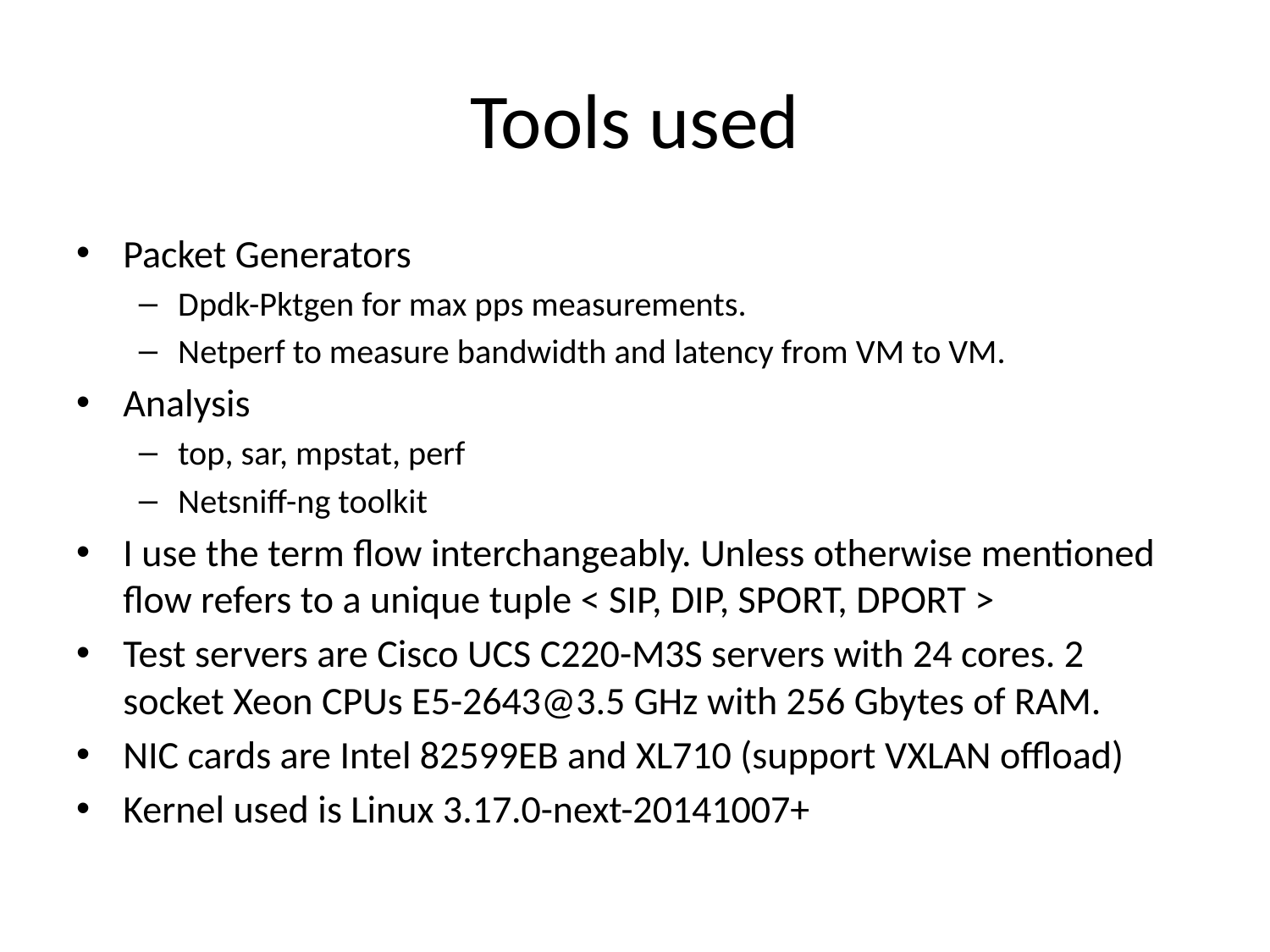

# Tools used
Packet Generators
Dpdk-Pktgen for max pps measurements.
Netperf to measure bandwidth and latency from VM to VM.
Analysis
top, sar, mpstat, perf
Netsniff-ng toolkit
I use the term flow interchangeably. Unless otherwise mentioned flow refers to a unique tuple < SIP, DIP, SPORT, DPORT >
Test servers are Cisco UCS C220-M3S servers with 24 cores. 2 socket Xeon CPUs E5-2643@3.5 GHz with 256 Gbytes of RAM.
NIC cards are Intel 82599EB and XL710 (support VXLAN offload)
Kernel used is Linux 3.17.0-next-20141007+